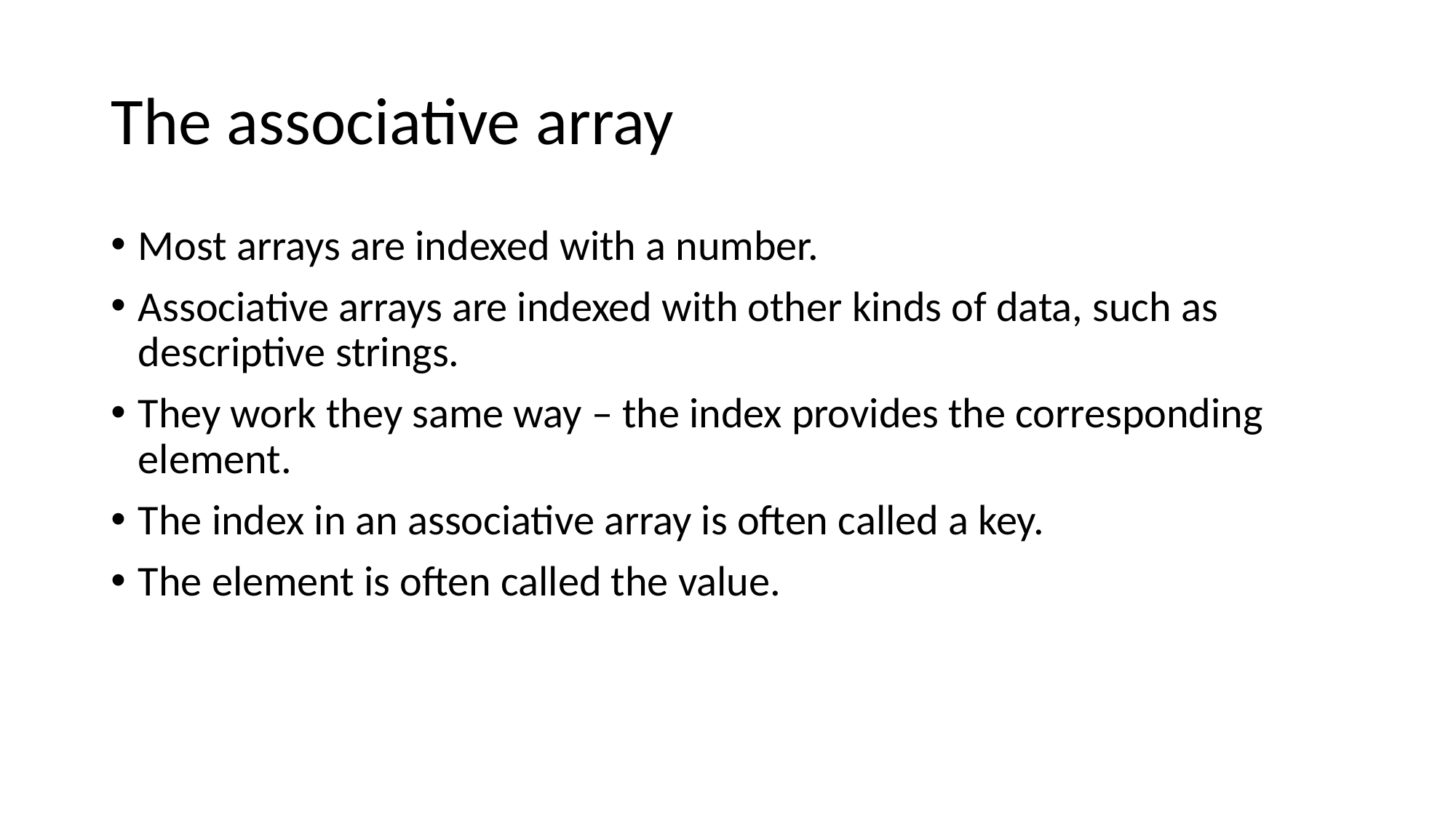

# The associative array
Most arrays are indexed with a number.
Associative arrays are indexed with other kinds of data, such as descriptive strings.
They work they same way – the index provides the corresponding element.
The index in an associative array is often called a key.
The element is often called the value.